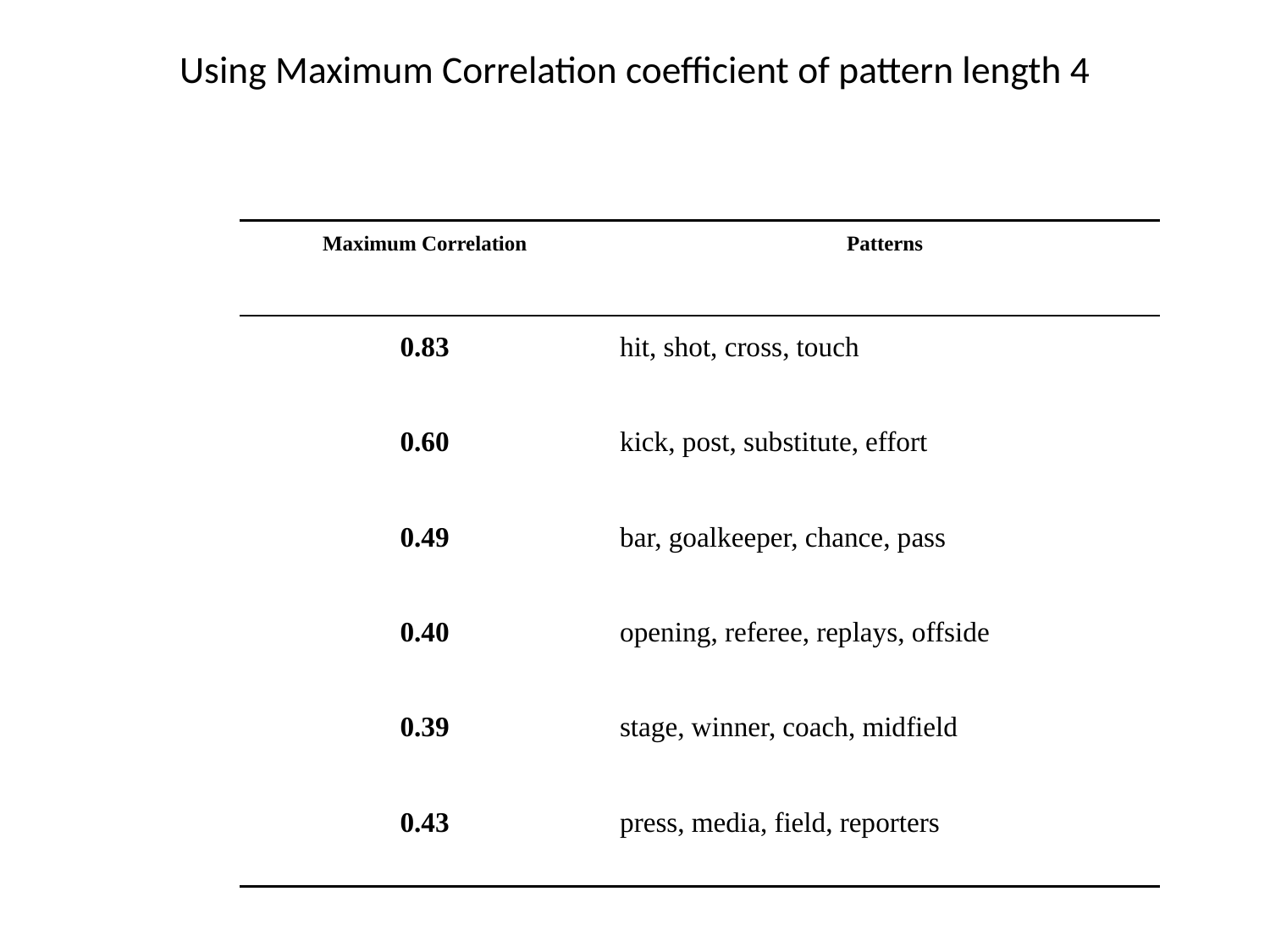

# Using Maximum Correlation coefficient of pattern length 4
| Maximum Correlation | Patterns |
| --- | --- |
| 0.83 | hit, shot, cross, touch |
| 0.60 | kick, post, substitute, effort |
| 0.49 | bar, goalkeeper, chance, pass |
| 0.40 | opening, referee, replays, offside |
| 0.39 | stage, winner, coach, midfield |
| 0.43 | press, media, field, reporters |